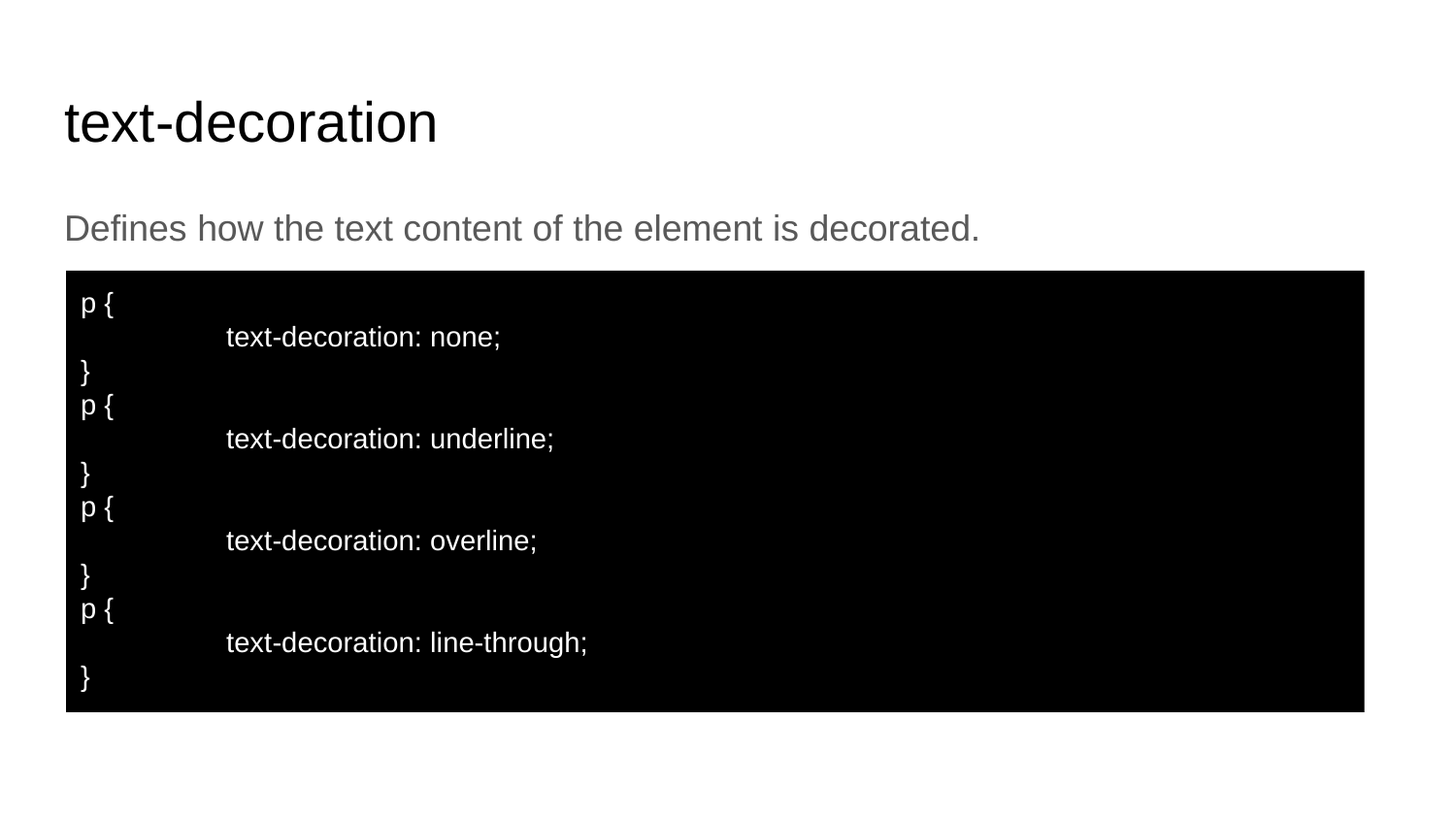

# text-decoration
Defines how the text content of the element is decorated.

p {
	text-decoration: none;
}
p {
	text-decoration: underline;
}
p {
	text-decoration: overline;
}
p {
	text-decoration: line-through;
}